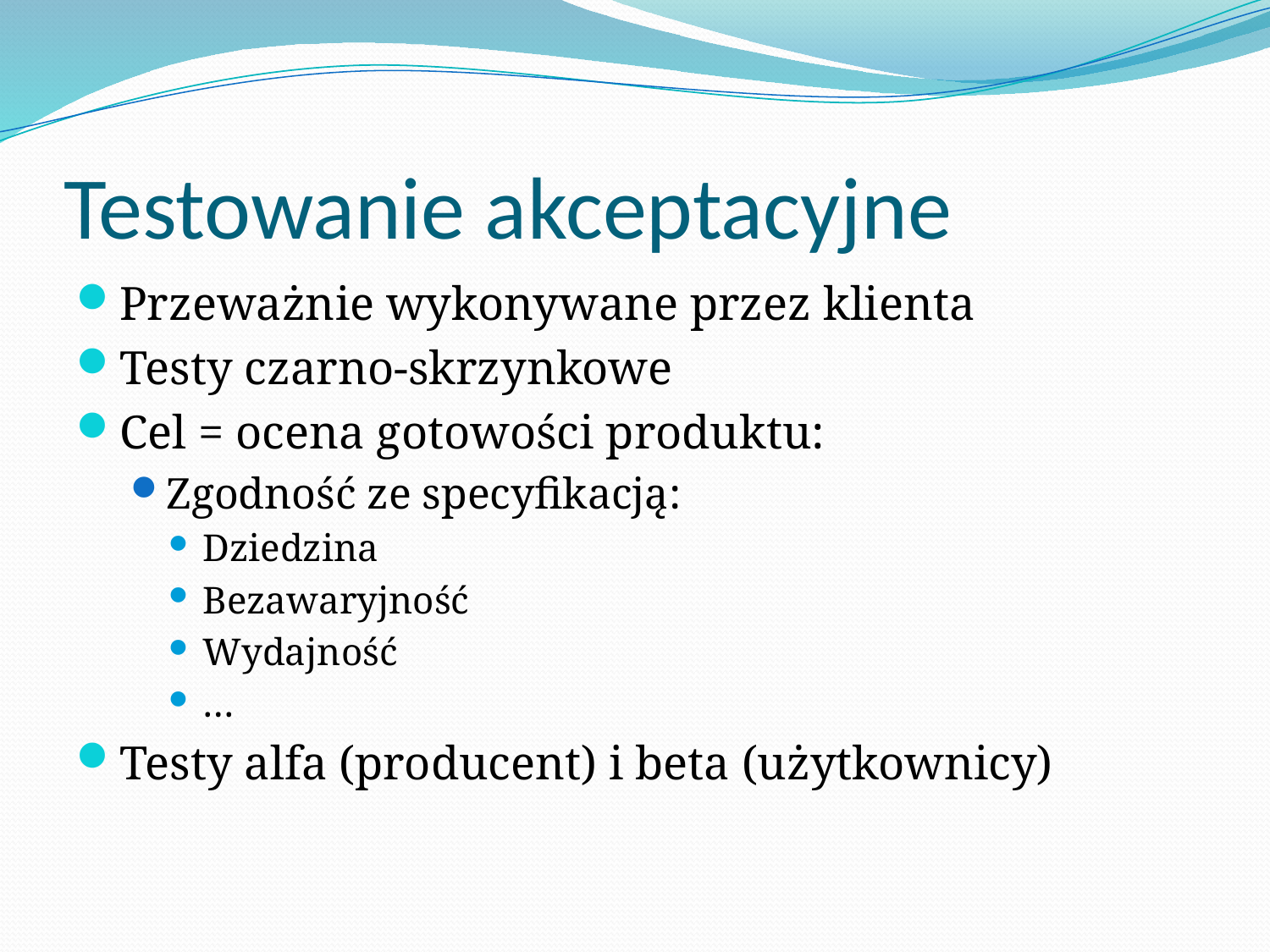

# Testowanie akceptacyjne
Przeważnie wykonywane przez klienta
Testy czarno-skrzynkowe
Cel = ocena gotowości produktu:
Zgodność ze specyfikacją:
Dziedzina
Bezawaryjność
Wydajność
…
Testy alfa (producent) i beta (użytkownicy)